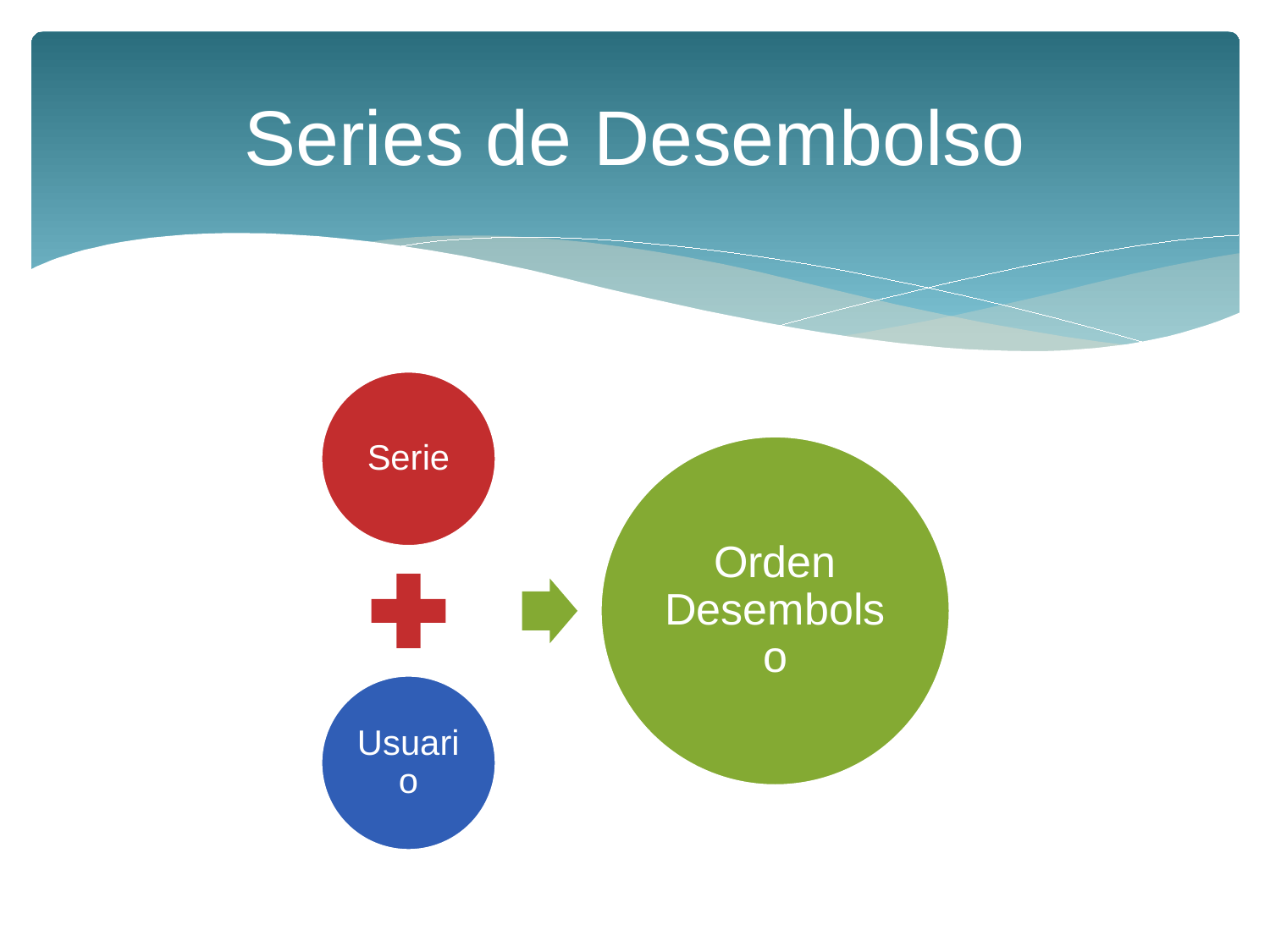

# Series de Desembolso
Serie

Usuario

Orden Desembolso